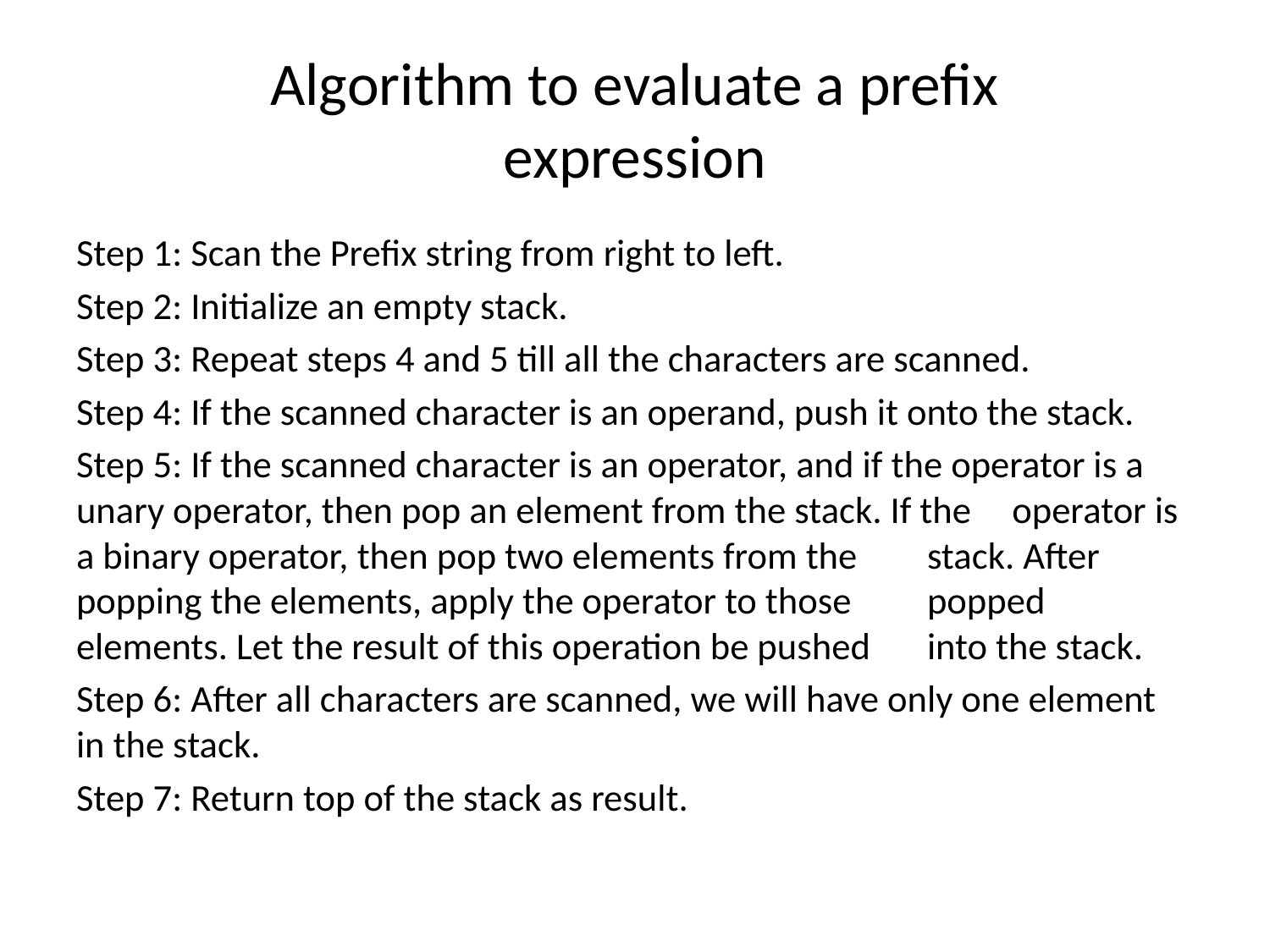

# Algorithm to evaluate a prefix expression
Step 1: Scan the Prefix string from right to left.
Step 2: Initialize an empty stack.
Step 3: Repeat steps 4 and 5 till all the characters are scanned.
Step 4: If the scanned character is an operand, push it onto the stack.
Step 5: If the scanned character is an operator, and if the operator is a  	unary operator, then pop an element from the stack. If the 	operator is a binary operator, then pop two elements from the 	stack. After popping the elements, apply the operator to those 	popped elements. Let the result of this operation be pushed 	into the stack.
Step 6: After all characters are scanned, we will have only one element 	in the stack.
Step 7: Return top of the stack as result.